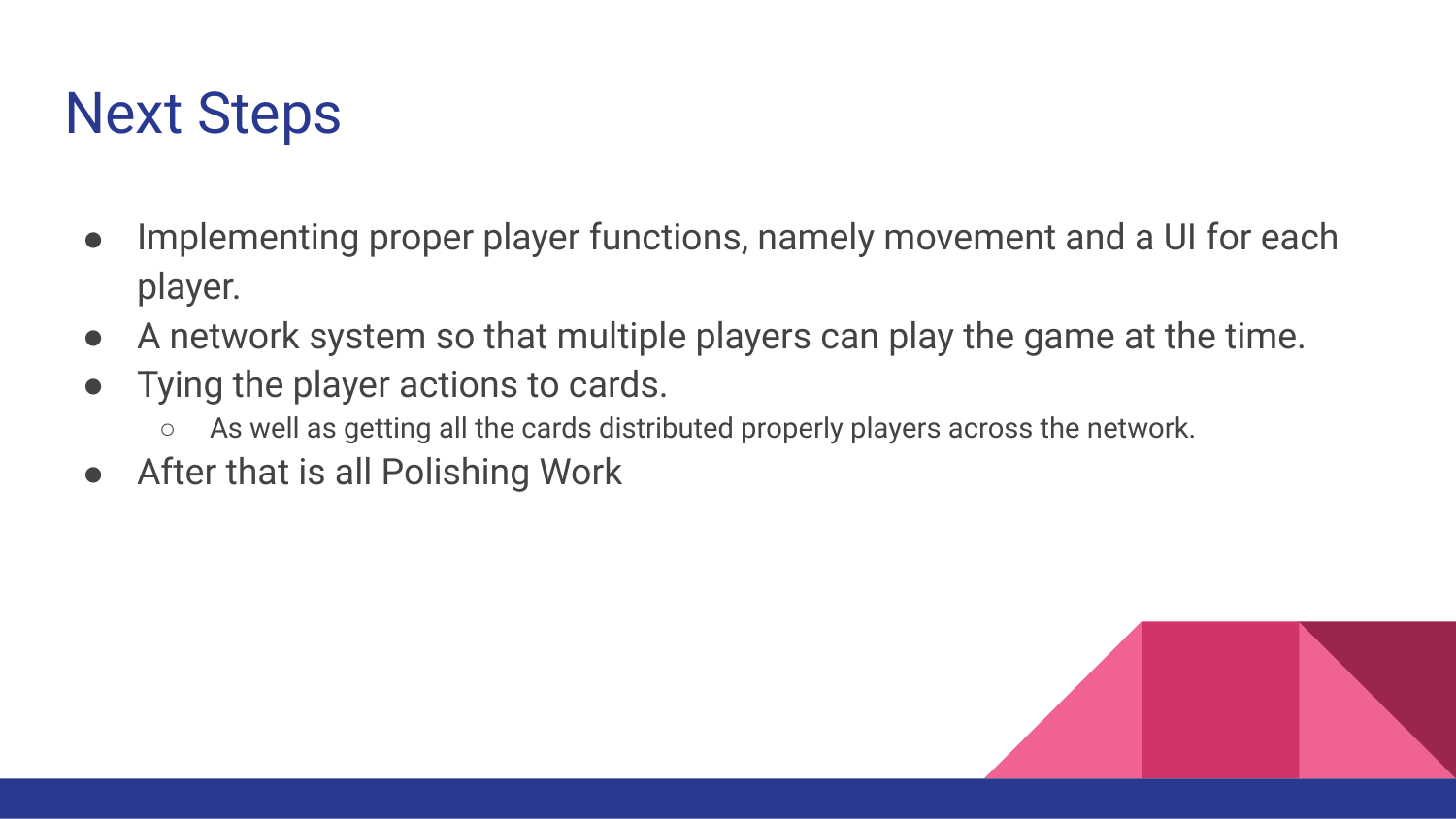

# Next Steps
Implementing proper player functions, namely movement and a UI for each player.
A network system so that multiple players can play the game at the time.
Tying the player actions to cards.
As well as getting all the cards distributed properly players across the network.
After that is all Polishing Work